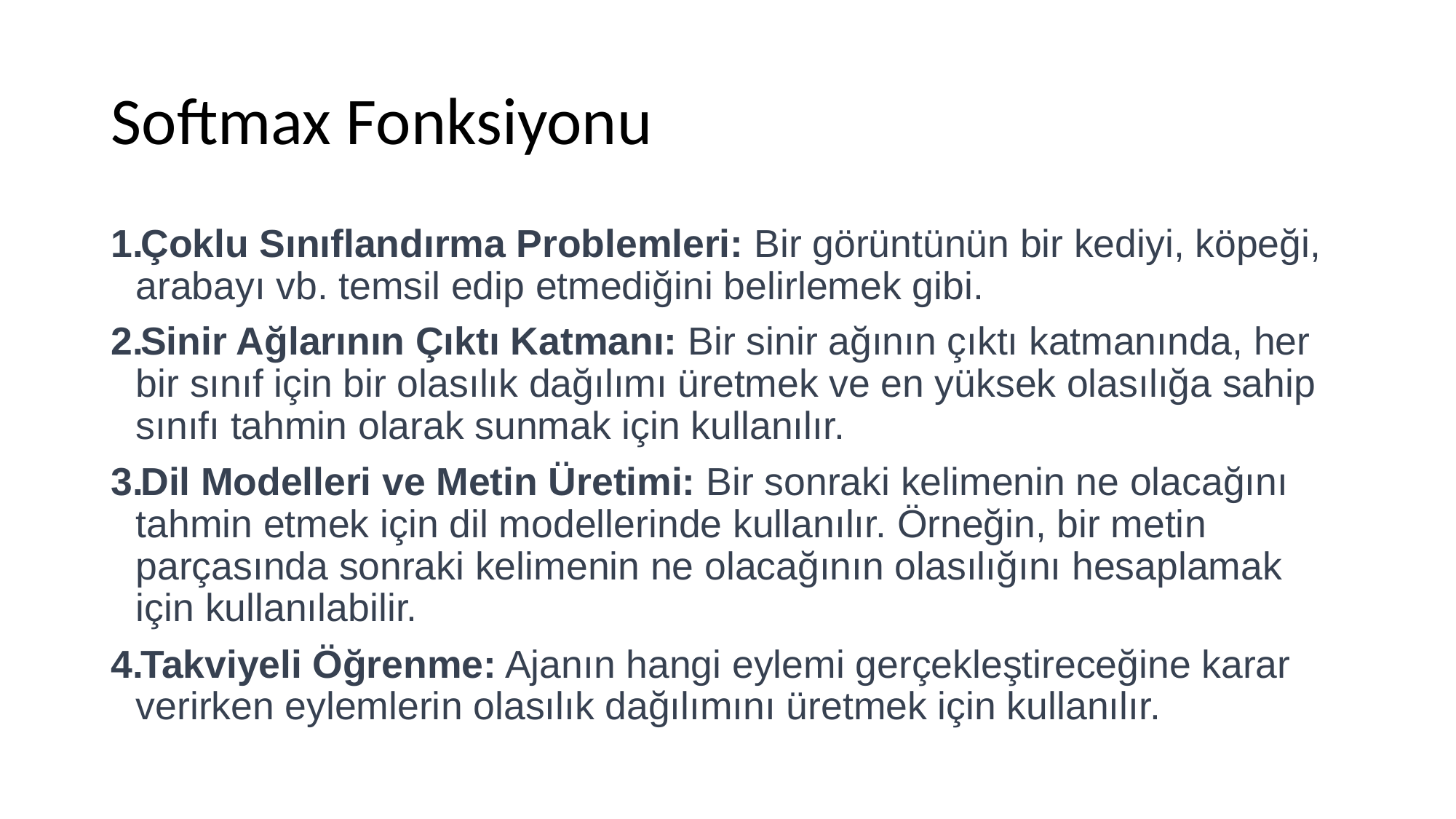

# Softmax Fonksiyonu
Çoklu Sınıflandırma Problemleri: Bir görüntünün bir kediyi, köpeği, arabayı vb. temsil edip etmediğini belirlemek gibi.
Sinir Ağlarının Çıktı Katmanı: Bir sinir ağının çıktı katmanında, her bir sınıf için bir olasılık dağılımı üretmek ve en yüksek olasılığa sahip sınıfı tahmin olarak sunmak için kullanılır.
Dil Modelleri ve Metin Üretimi: Bir sonraki kelimenin ne olacağını tahmin etmek için dil modellerinde kullanılır. Örneğin, bir metin parçasında sonraki kelimenin ne olacağının olasılığını hesaplamak için kullanılabilir.
Takviyeli Öğrenme: Ajanın hangi eylemi gerçekleştireceğine karar verirken eylemlerin olasılık dağılımını üretmek için kullanılır.